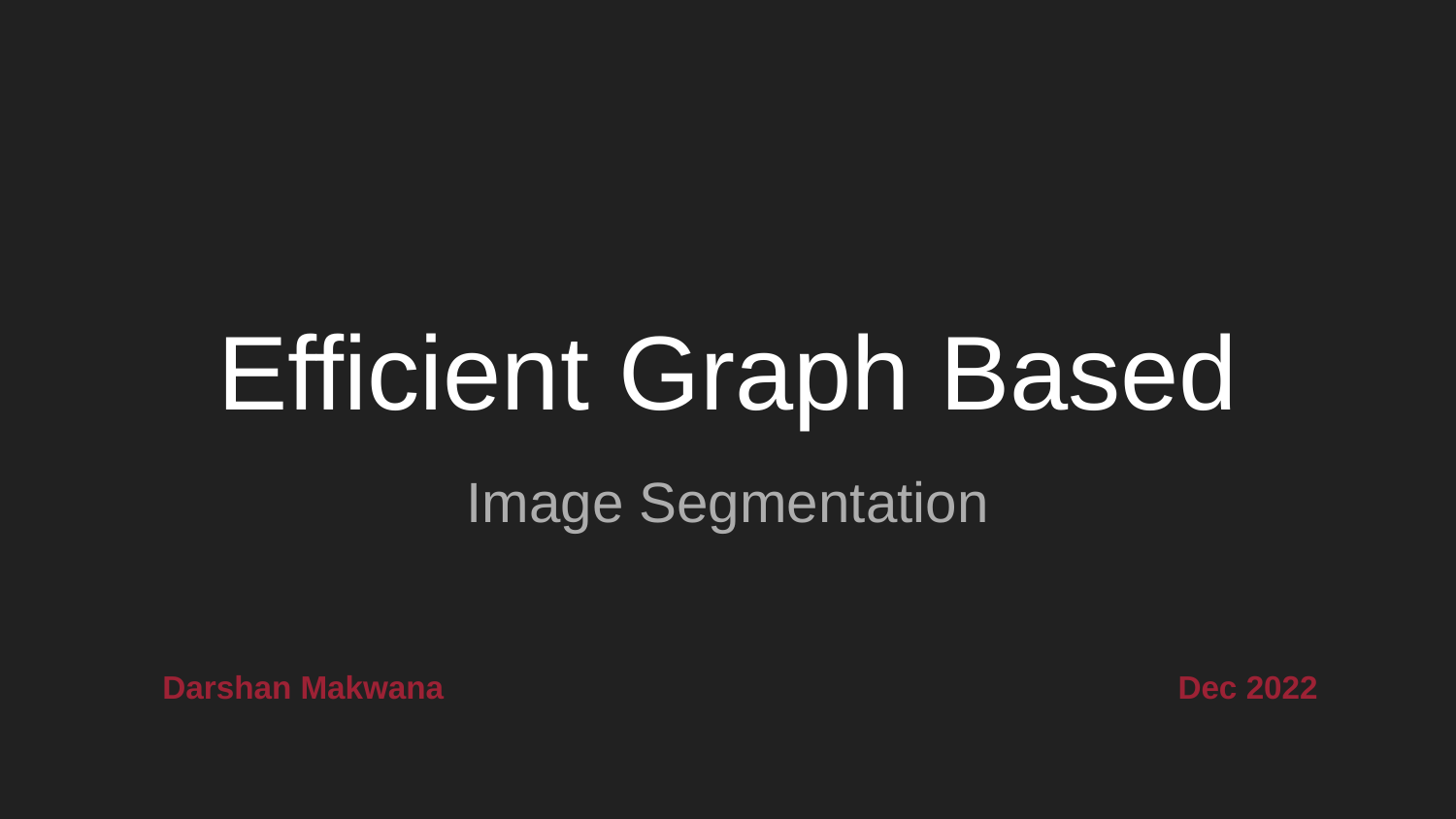

# Efficient Graph Based
Image Segmentation
Darshan Makwana                                                                                  Dec 2022